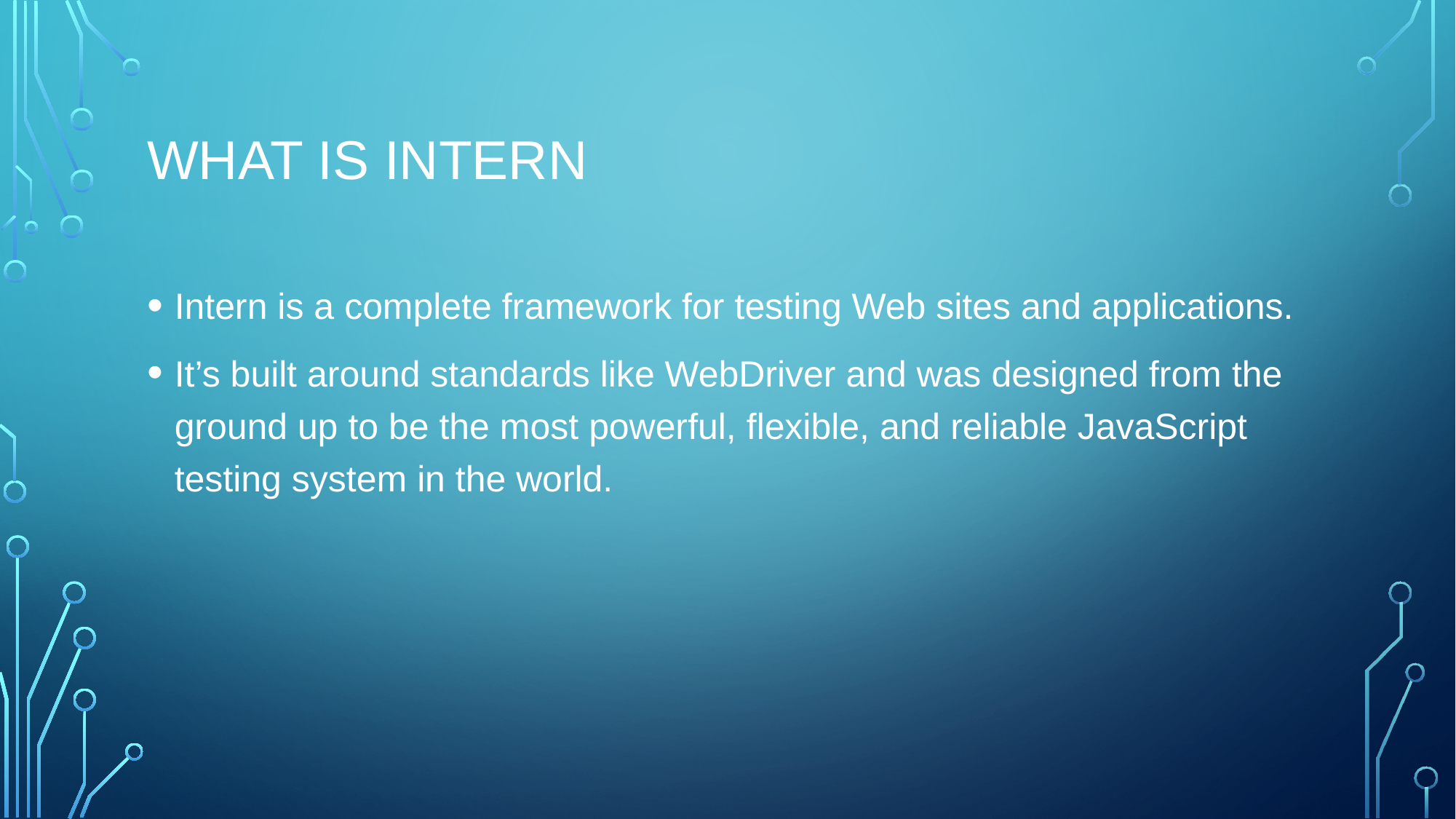

# What is intern
Intern is a complete framework for testing Web sites and applications.
It’s built around standards like WebDriver and was designed from the ground up to be the most powerful, flexible, and reliable JavaScript testing system in the world.